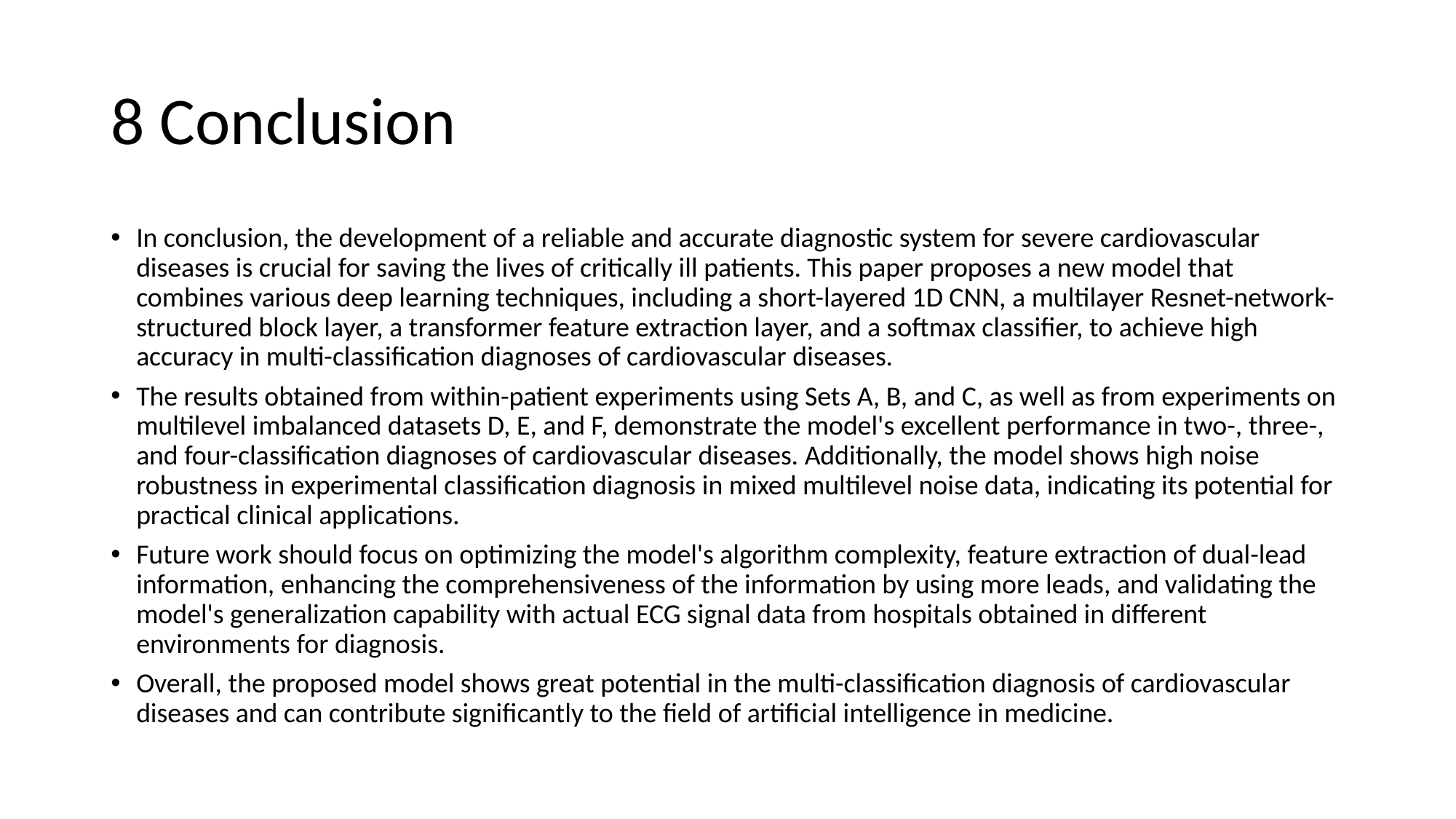

# 8 Conclusion
In conclusion, the development of a reliable and accurate diagnostic system for severe cardiovascular diseases is crucial for saving the lives of critically ill patients. This paper proposes a new model that combines various deep learning techniques, including a short-layered 1D CNN, a multilayer Resnet-network-structured block layer, a transformer feature extraction layer, and a softmax classifier, to achieve high accuracy in multi-classification diagnoses of cardiovascular diseases.
The results obtained from within-patient experiments using Sets A, B, and C, as well as from experiments on multilevel imbalanced datasets D, E, and F, demonstrate the model's excellent performance in two-, three-, and four-classification diagnoses of cardiovascular diseases. Additionally, the model shows high noise robustness in experimental classification diagnosis in mixed multilevel noise data, indicating its potential for practical clinical applications.
Future work should focus on optimizing the model's algorithm complexity, feature extraction of dual-lead information, enhancing the comprehensiveness of the information by using more leads, and validating the model's generalization capability with actual ECG signal data from hospitals obtained in different environments for diagnosis.
Overall, the proposed model shows great potential in the multi-classification diagnosis of cardiovascular diseases and can contribute significantly to the field of artificial intelligence in medicine.